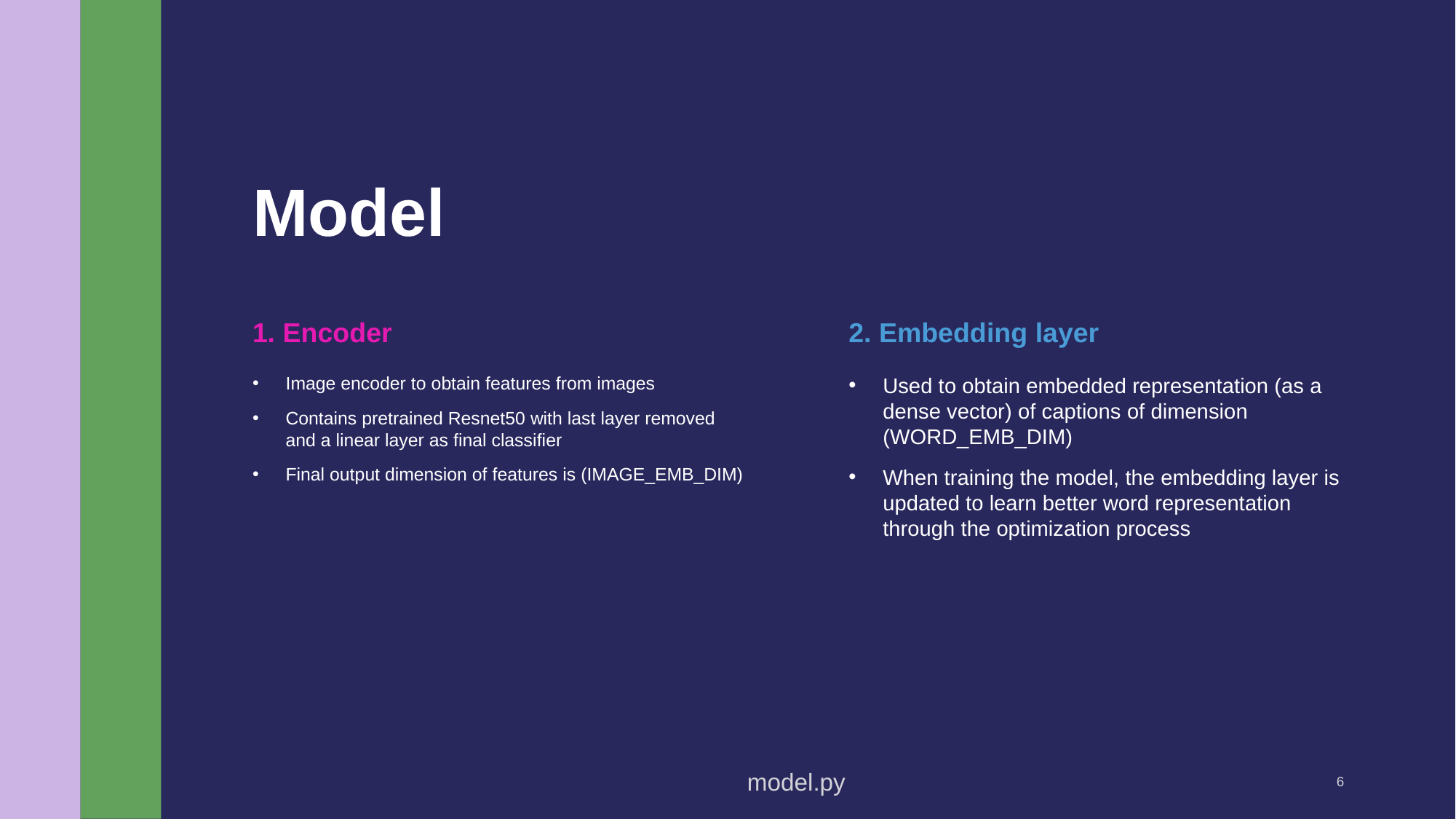

# Model
1. Encoder
2. Embedding layer

Image encoder to obtain features from images
Contains pretrained Resnet50 with last layer removed and a linear layer as final classifier
Final output dimension of features is (IMAGE_EMB_DIM)
Used to obtain embedded representation (as a dense vector) of captions of dimension (WORD_EMB_DIM)
When training the model, the embedding layer is updated to learn better word representation through the optimization process
model.py
6